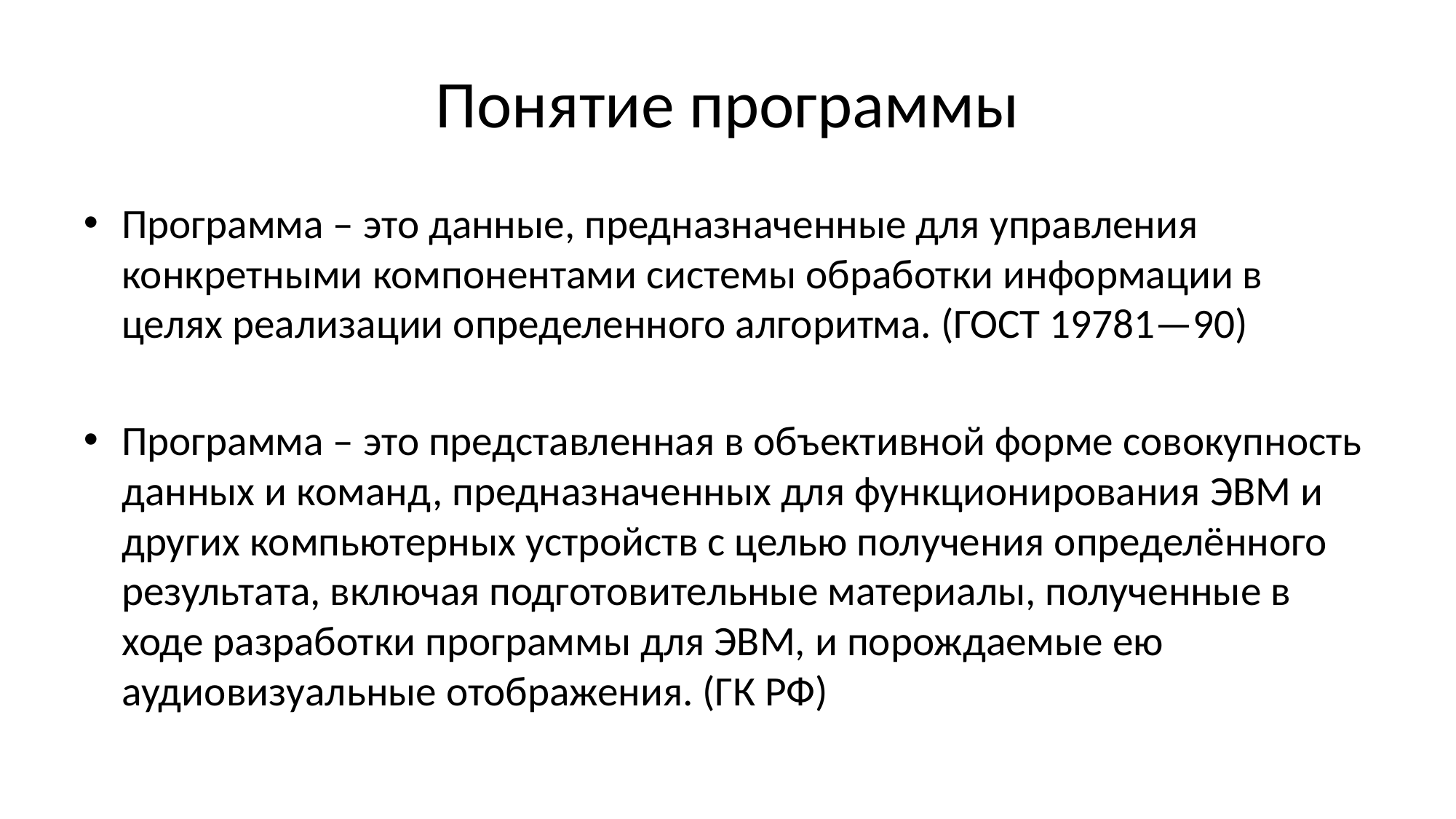

# Понятие программы
Программа – это данные, предназначенные для управления конкретными компонентами системы обработки информации в целях реализации определенного алгоритма. (ГОСТ 19781—90)

Программа – это представленная в объективной форме совокупность данных и команд, предназначенных для функционирования ЭВМ и других компьютерных устройств с целью получения определённого результата, включая подготовительные материалы, полученные в ходе разработки программы для ЭВМ, и порождаемые ею аудиовизуальные отображения. (ГК РФ)